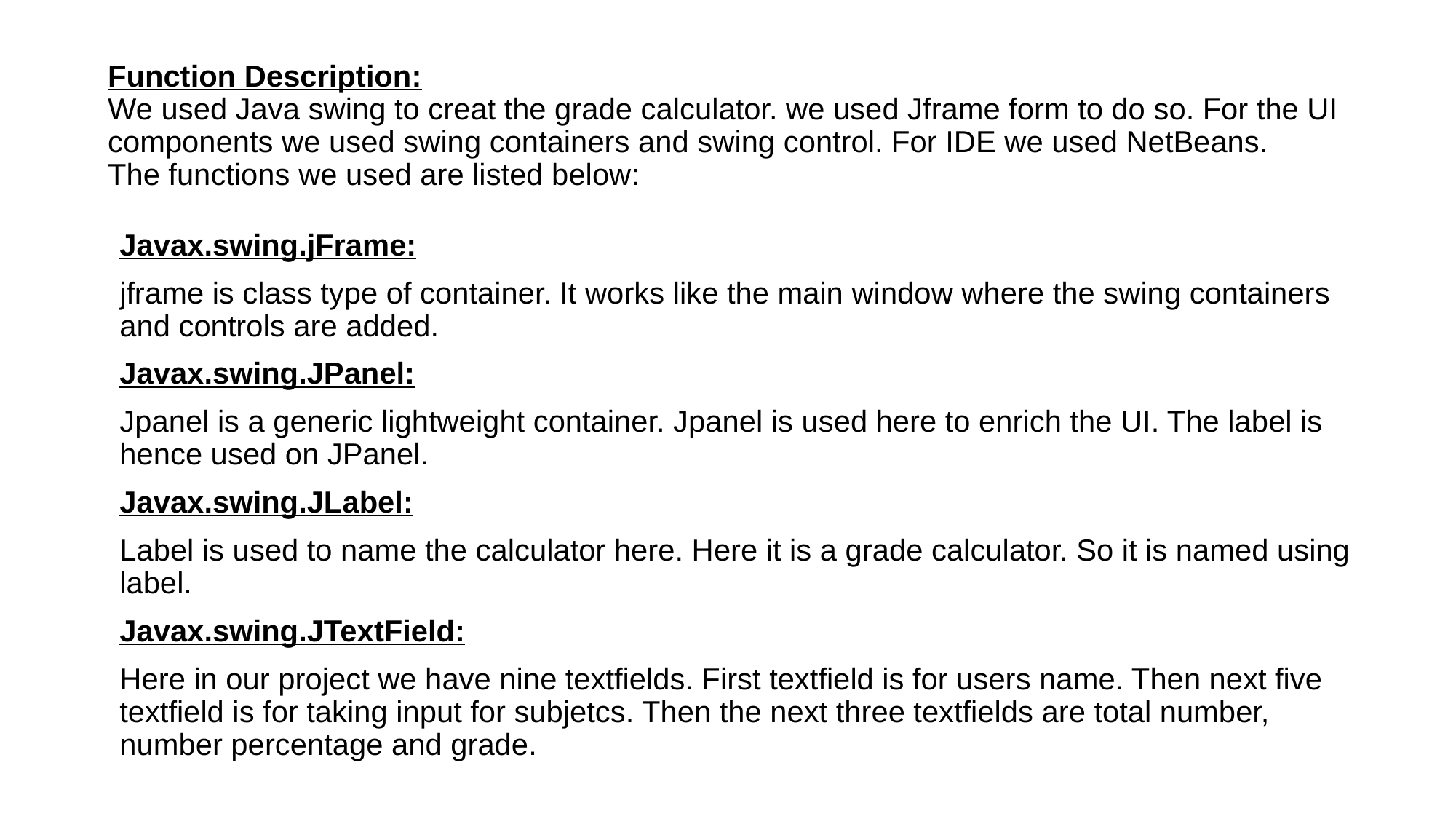

# Function Description: We used Java swing to creat the grade calculator. we used Jframe form to do so. For the UI components we used swing containers and swing control. For IDE we used NetBeans. The functions we used are listed below:
Javax.swing.jFrame:
jframe is class type of container. It works like the main window where the swing containers and controls are added.
Javax.swing.JPanel:
Jpanel is a generic lightweight container. Jpanel is used here to enrich the UI. The label is hence used on JPanel.
Javax.swing.JLabel:
Label is used to name the calculator here. Here it is a grade calculator. So it is named using label.
Javax.swing.JTextField:
Here in our project we have nine textfields. First textfield is for users name. Then next five textfield is for taking input for subjetcs. Then the next three textfields are total number, number percentage and grade.